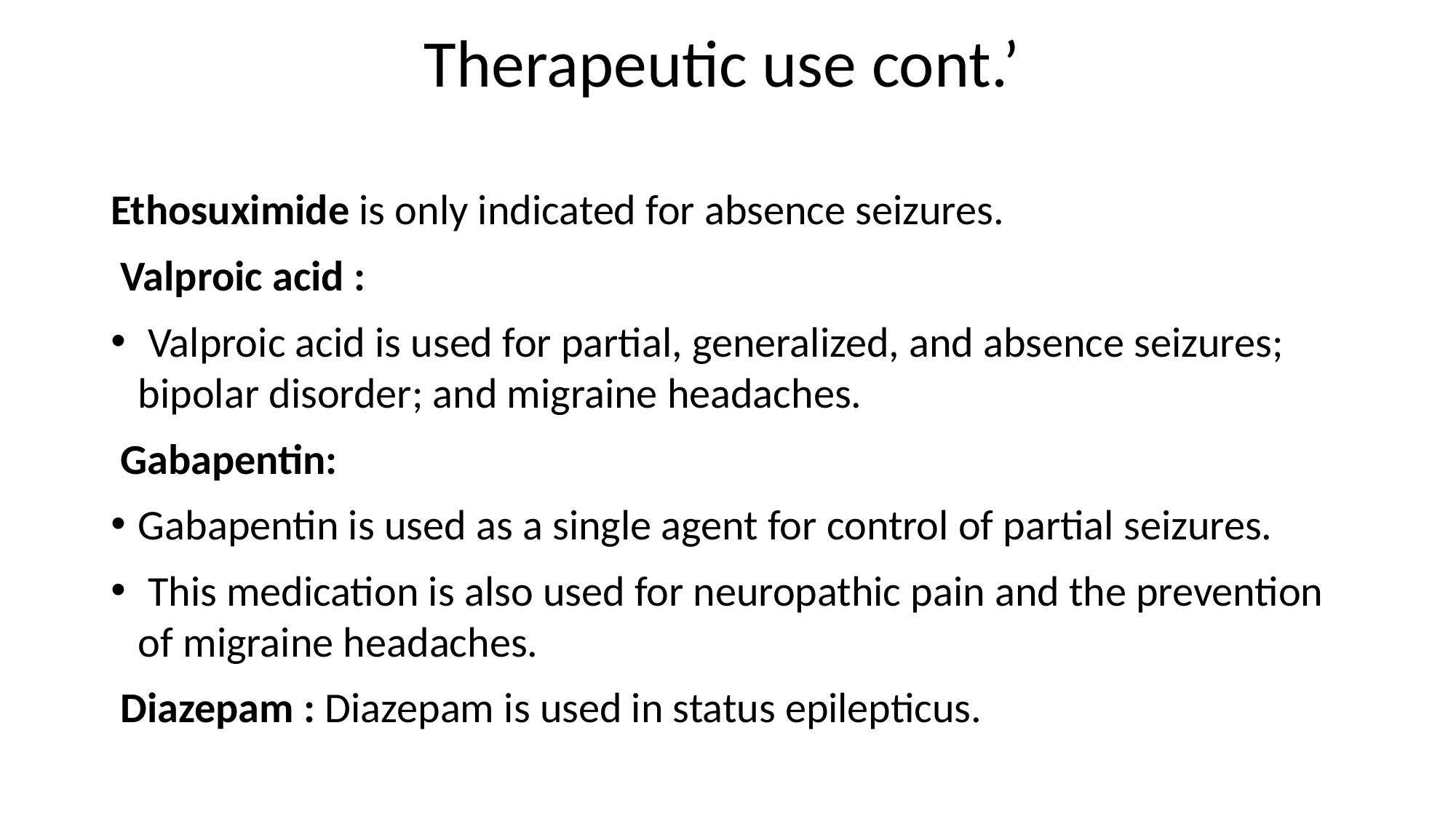

Therapeutic use cont.’

Ethosuximide is only indicated for absence seizures.
 Valproic acid :
 Valproic acid is used for partial, generalized, and absence seizures; bipolar disorder; and migraine headaches.
 Gabapentin:
Gabapentin is used as a single agent for control of partial seizures.
 This medication is also used for neuropathic pain and the prevention of migraine headaches.
 Diazepam : Diazepam is used in status epilepticus.